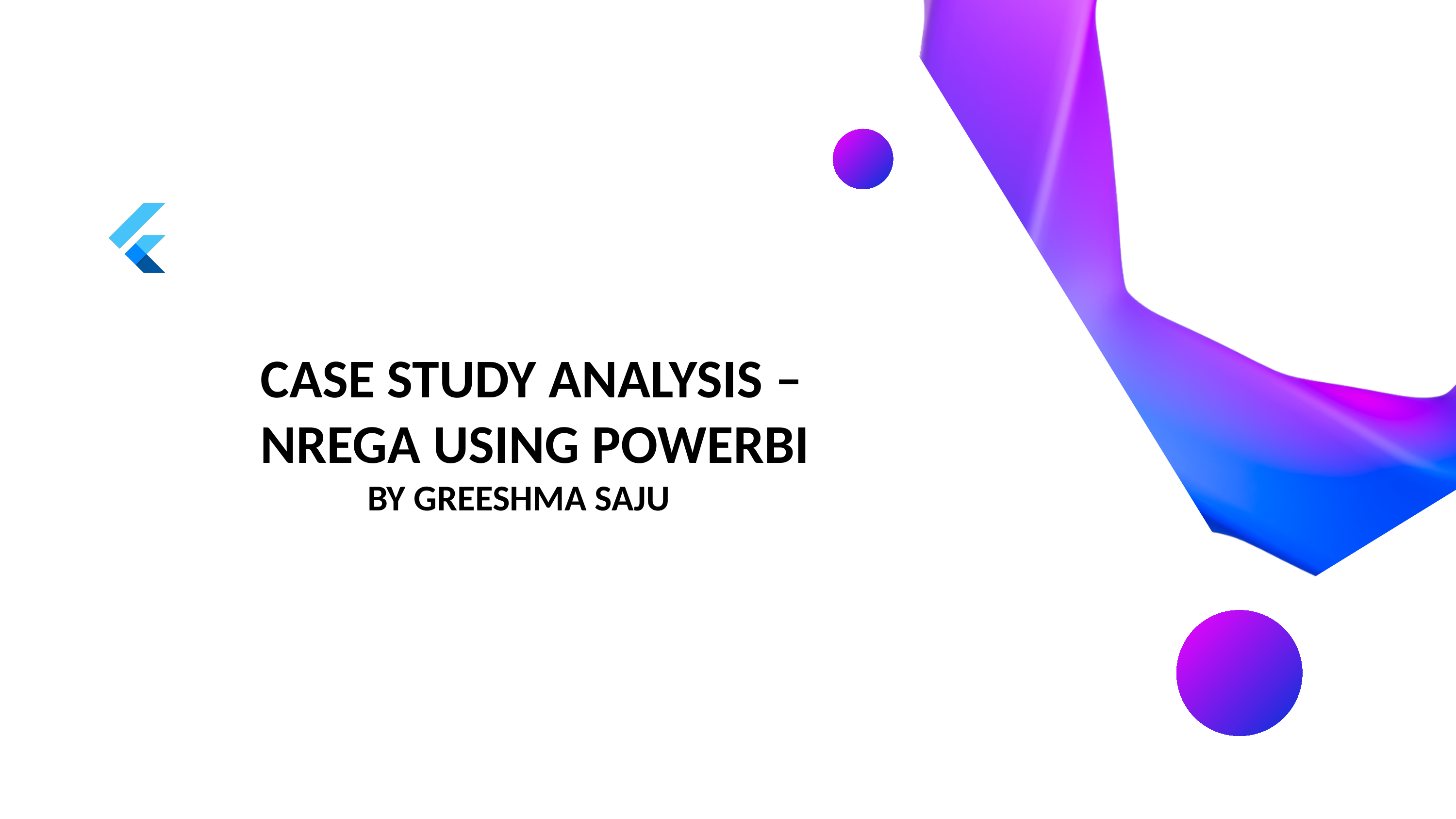

CASE STUDY ANALYSIS – NREGA USING POWERBI
             BY GREESHMA SAJU